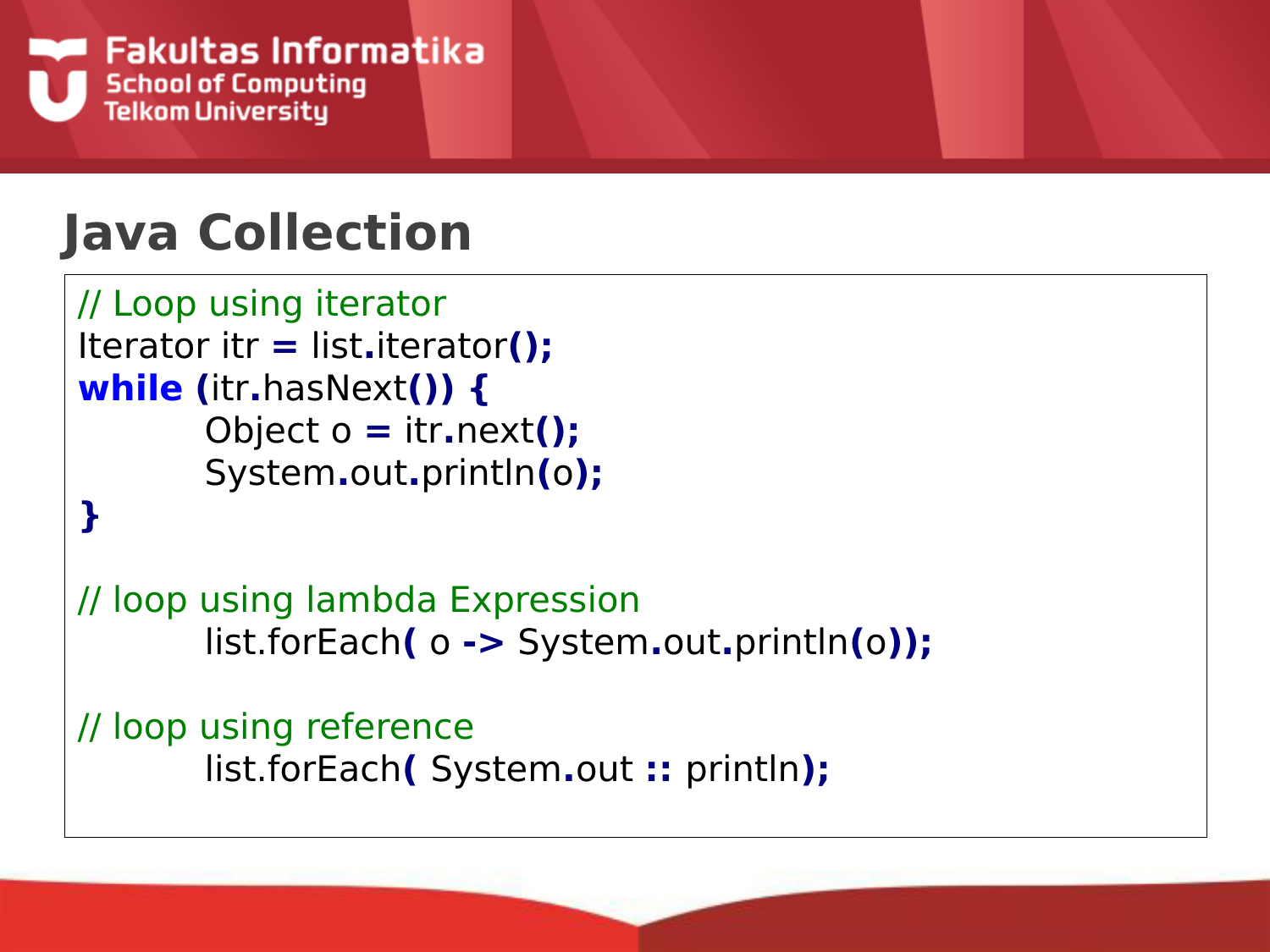

# Java Collection
// Loop using iterator
Iterator itr = list.iterator();
while (itr.hasNext()) {
	Object o = itr.next();
	System.out.println(o);
}

// loop using lambda Expression
	list.forEach( o -> System.out.println(o));

// loop using reference
	list.forEach( System.out :: println);